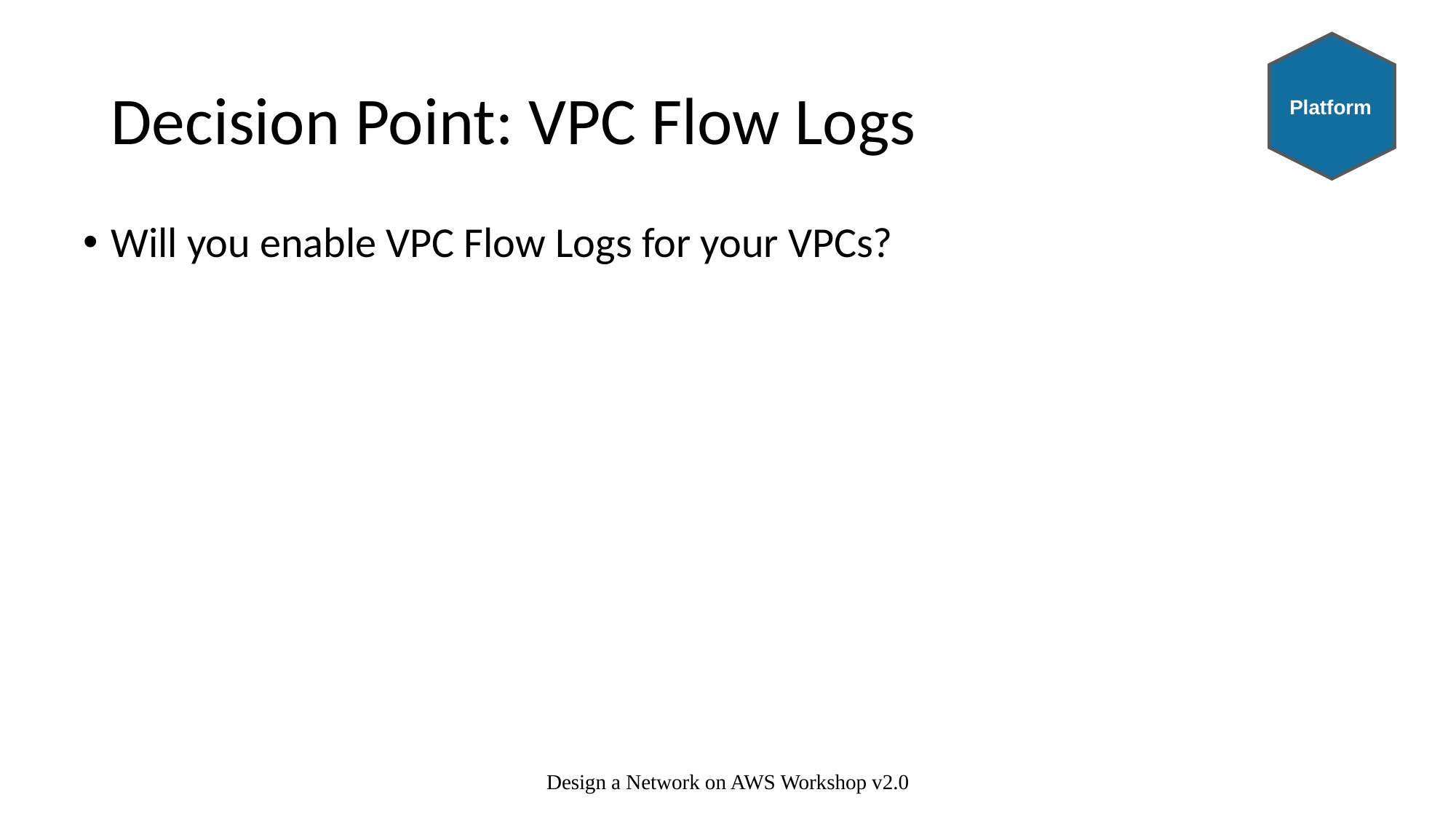

Platform
# Decision Point: VPC Flow Logs

Will you enable VPC Flow Logs for your VPCs?

Design a Network on AWS Workshop v2.0